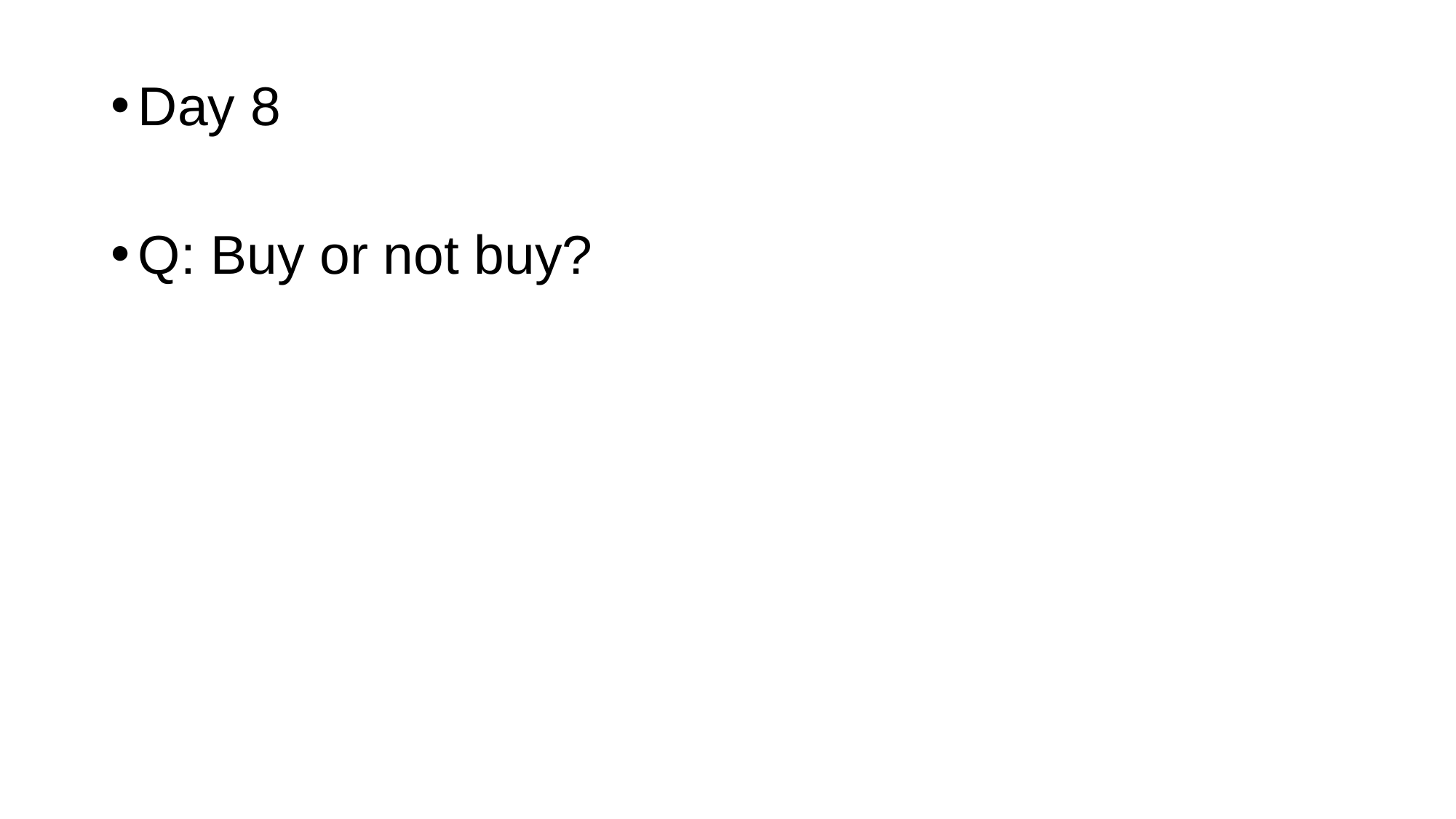

Day 8

Q: Buy or not buy?